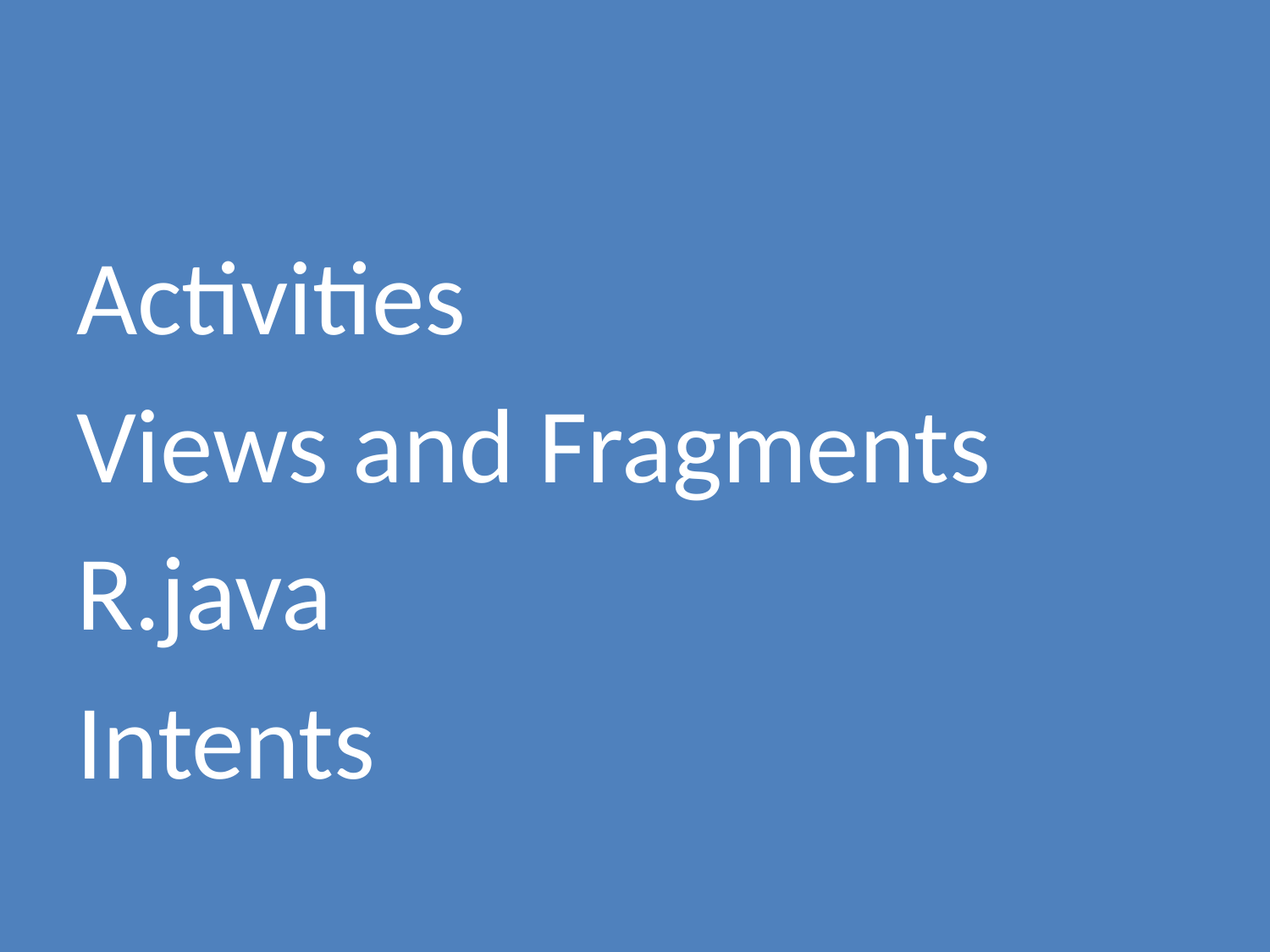

#
Activities
Views and Fragments
R.java
Intents